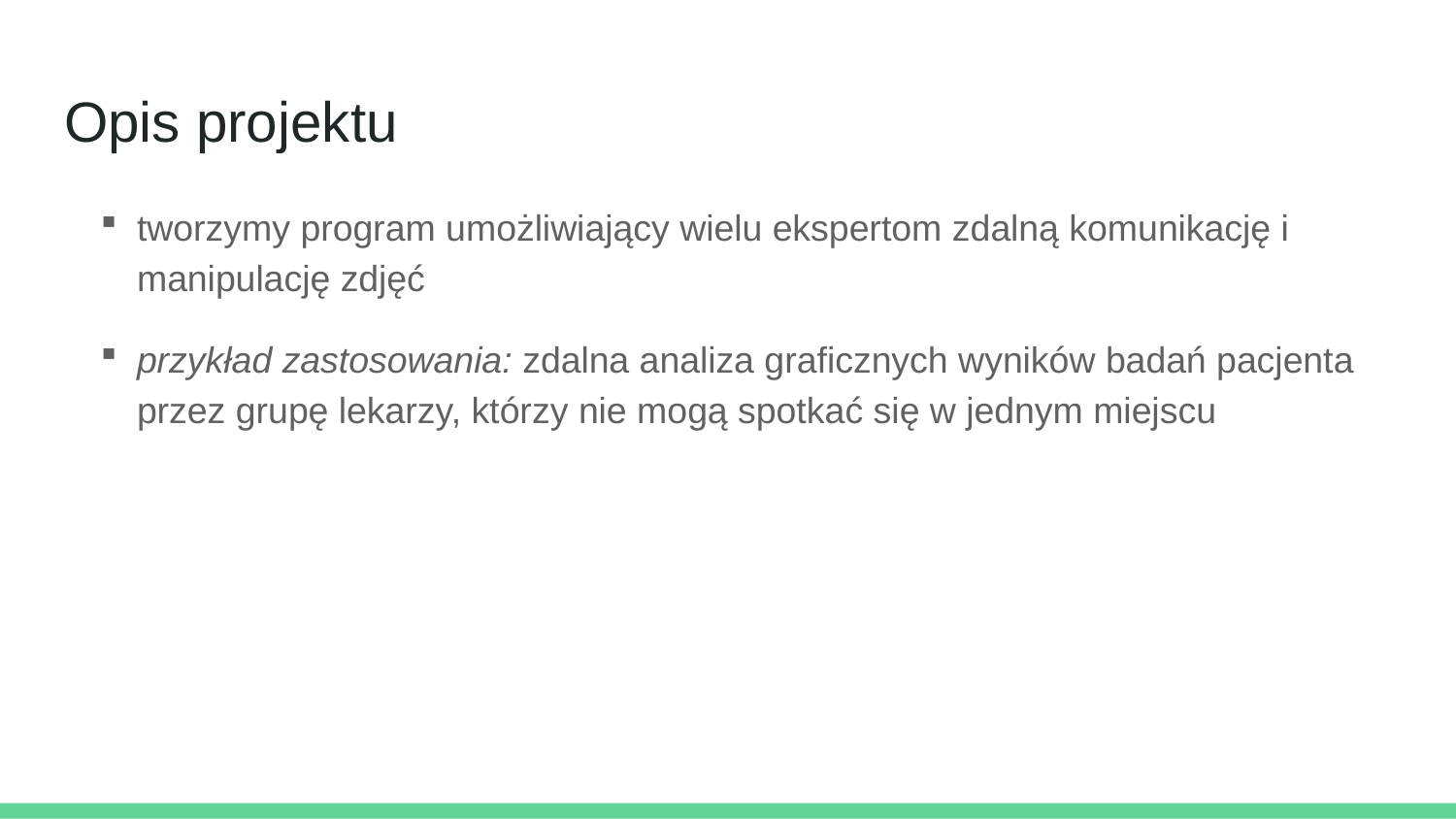

# Opis projektu
tworzymy program umożliwiający wielu ekspertom zdalną komunikację i manipulację zdjęć
przykład zastosowania: zdalna analiza graficznych wyników badań pacjenta przez grupę lekarzy, którzy nie mogą spotkać się w jednym miejscu